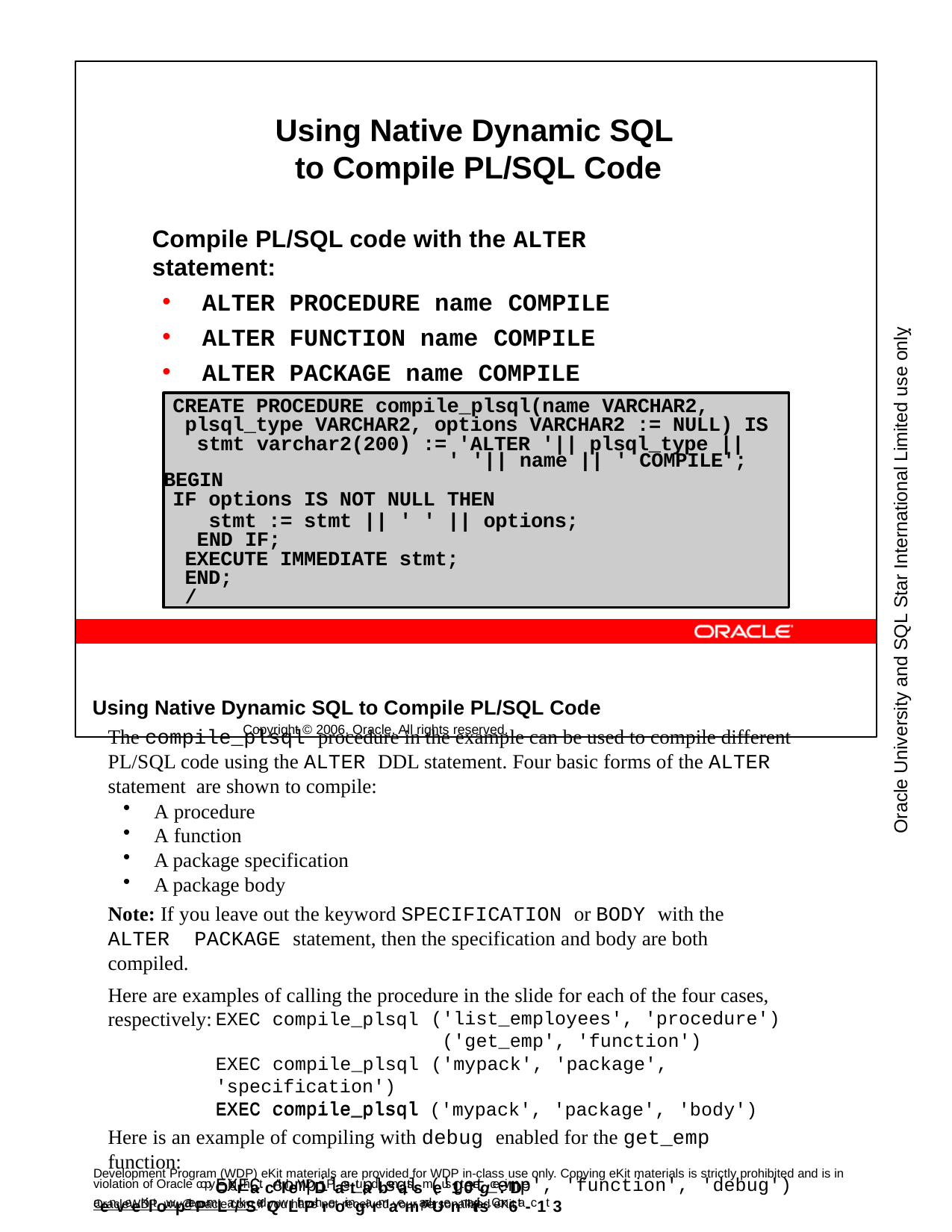

Using Native Dynamic SQL  to Compile PL/SQL Code

Compile PL/SQL code with the ALTER statement:
ALTER PROCEDURE name COMPILE
ALTER FUNCTION name COMPILE
ALTER PACKAGE name COMPILE SPECIFICATION
ALTER PACKAGE name COMPILE BODY

Copyright © 2006, Oracle. All rights reserved.
Oracle University and SQL Star International Limited use onlyฺ
CREATE PROCEDURE compile_plsql(name VARCHAR2,  plsql_type VARCHAR2, options VARCHAR2 := NULL) IS  stmt varchar2(200) := 'ALTER '|| plsql_type ||
' '|| name || ' COMPILE';
BEGIN
IF options IS NOT NULL THEN
stmt := stmt || ' ' || options;  END IF;
EXECUTE IMMEDIATE stmt;  END;
/

Using Native Dynamic SQL to Compile PL/SQL Code
The compile_plsql procedure in the example can be used to compile different  PL/SQL code using the ALTER DDL statement. Four basic forms of the ALTER statement  are shown to compile:
A procedure
A function
A package specification
A package body
Note: If you leave out the keyword SPECIFICATION or BODY with the ALTER  PACKAGE statement, then the specification and body are both compiled.
Here are examples of calling the procedure in the slide for each of the four cases,  respectively:
EXEC  EXEC  EXEC
compile_plsql  compile_plsql  compile_plsql
('list_employees', 'procedure')  ('get_emp', 'function')
('mypack', 'package',
'specification')
EXEC compile_plsql ('mypack', 'package', 'body')
Here is an example of compiling with debug enabled for the get_emp function:
EXEC compile_plsql ('get_emp', 'function', 'debug')
Development Program (WDP) eKit materials are provided for WDP in-class use only. Copying eKit materials is strictly prohibited and is in
violation of Oracle copyOrigrhat. cAllleWDDPasttuadbenatssmeus1t 0regce:ivDe aenveeKiltowpatePrmLar/kSedQwLithPthreoir ngarmaemandUenmaitils. Con6ta-c1t 3
OracleWDP_ww@oracle.com if you have not received your personalized eKit.